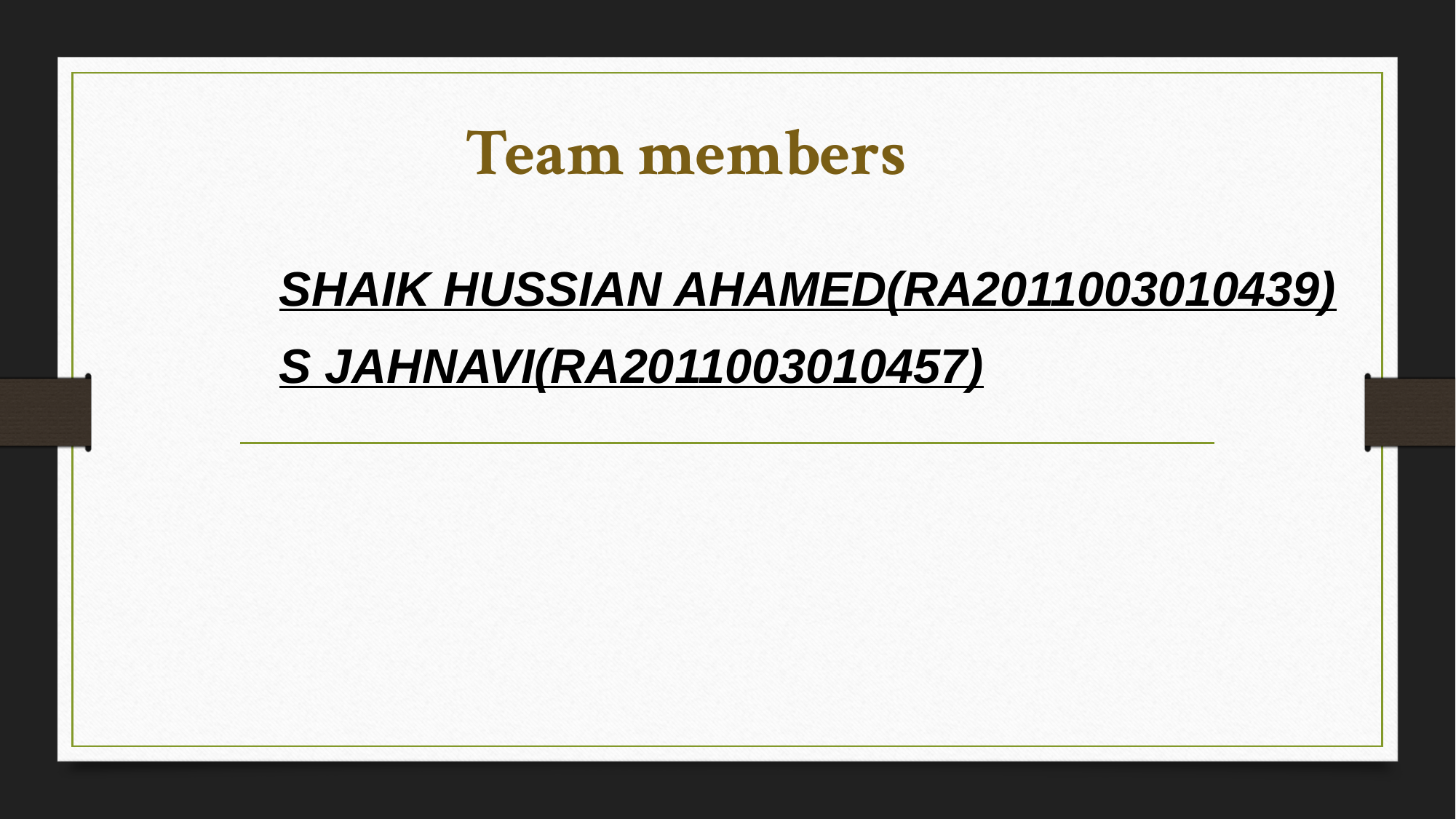

# Team members
SHAIK HUSSIAN AHAMED(RA2011003010439)
S JAHNAVI(RA2011003010457)